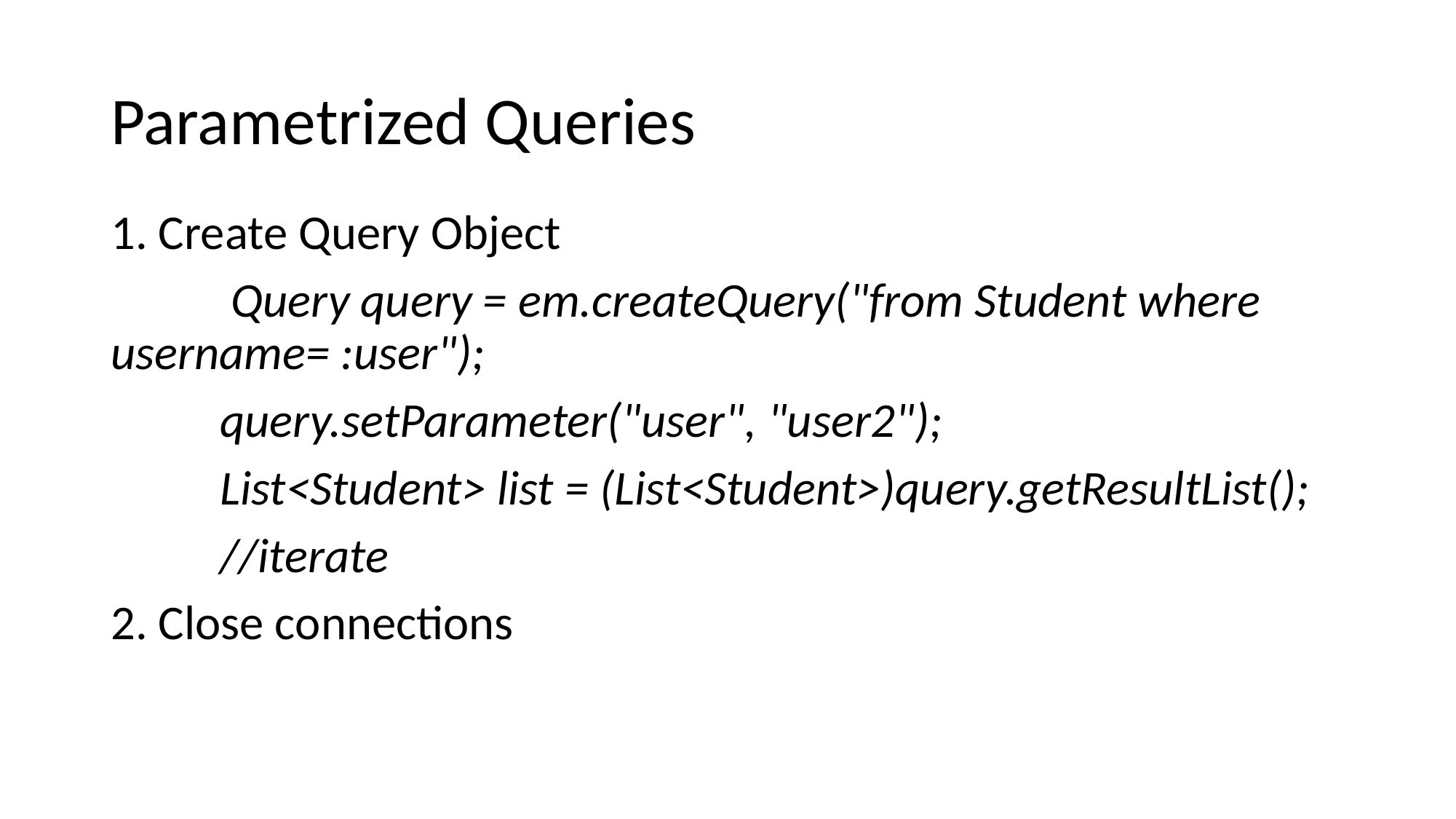

# Parametrized Queries
1. Create Query Object
	 Query query = em.createQuery("from Student where username= :user");
	query.setParameter("user", "user2");
	List<Student> list = (List<Student>)query.getResultList();
	//iterate
2. Close connections